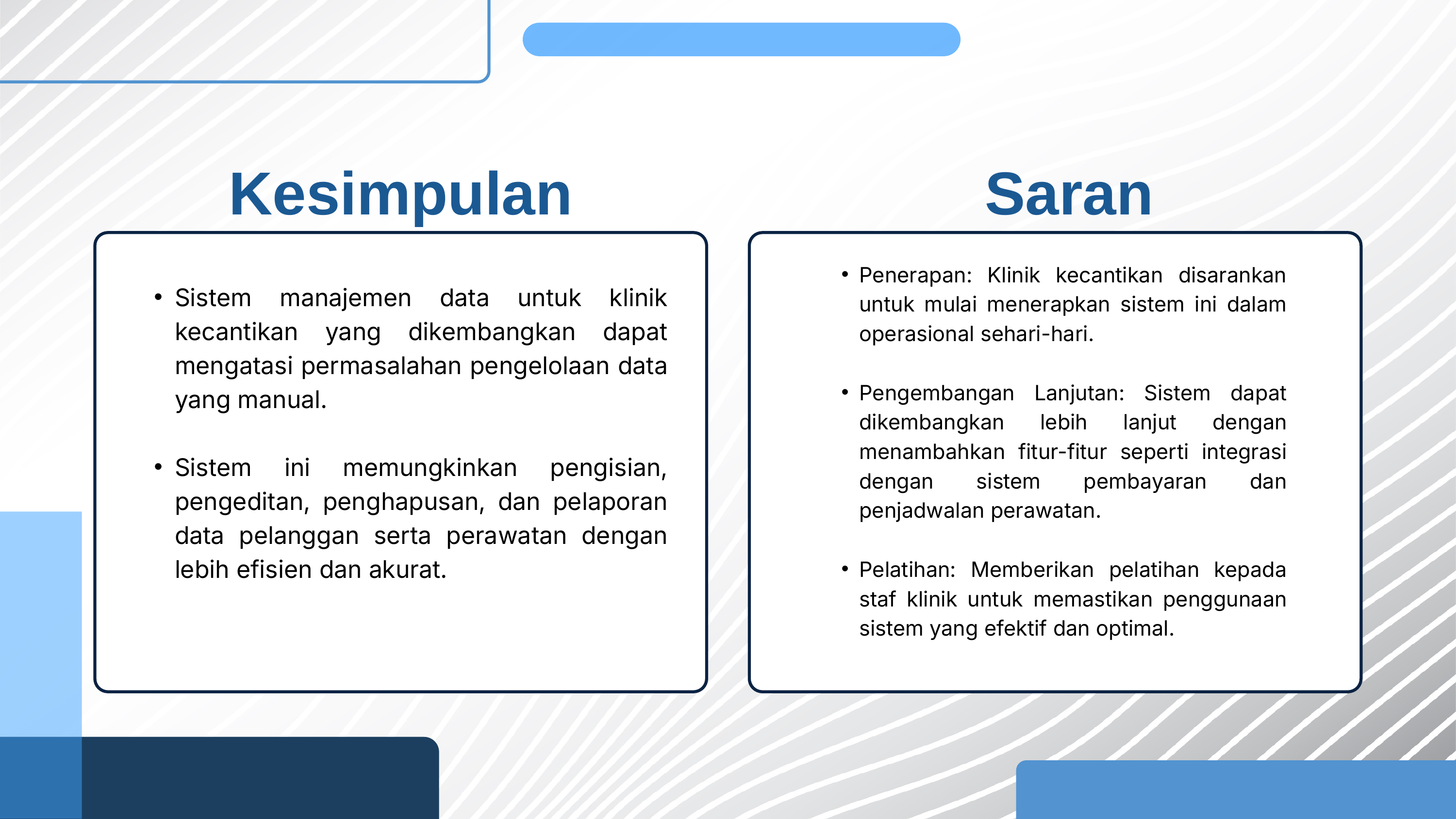

Kesimpulan
Saran

Penerapan: Klinik kecantikan disarankan untuk mulai menerapkan sistem ini dalam operasional sehari-hari.

Pengembangan Lanjutan: Sistem dapat dikembangkan lebih lanjut dengan menambahkan fitur-fitur seperti integrasi dengan sistem pembayaran dan penjadwalan perawatan.

Pelatihan: Memberikan pelatihan kepada staf klinik untuk memastikan penggunaan sistem yang efektif dan optimal.

Sistem manajemen data untuk klinik kecantikan yang dikembangkan dapat mengatasi permasalahan pengelolaan data yang manual.

Sistem ini memungkinkan pengisian, pengeditan, penghapusan, dan pelaporan data pelanggan serta perawatan dengan lebih efisien dan akurat.